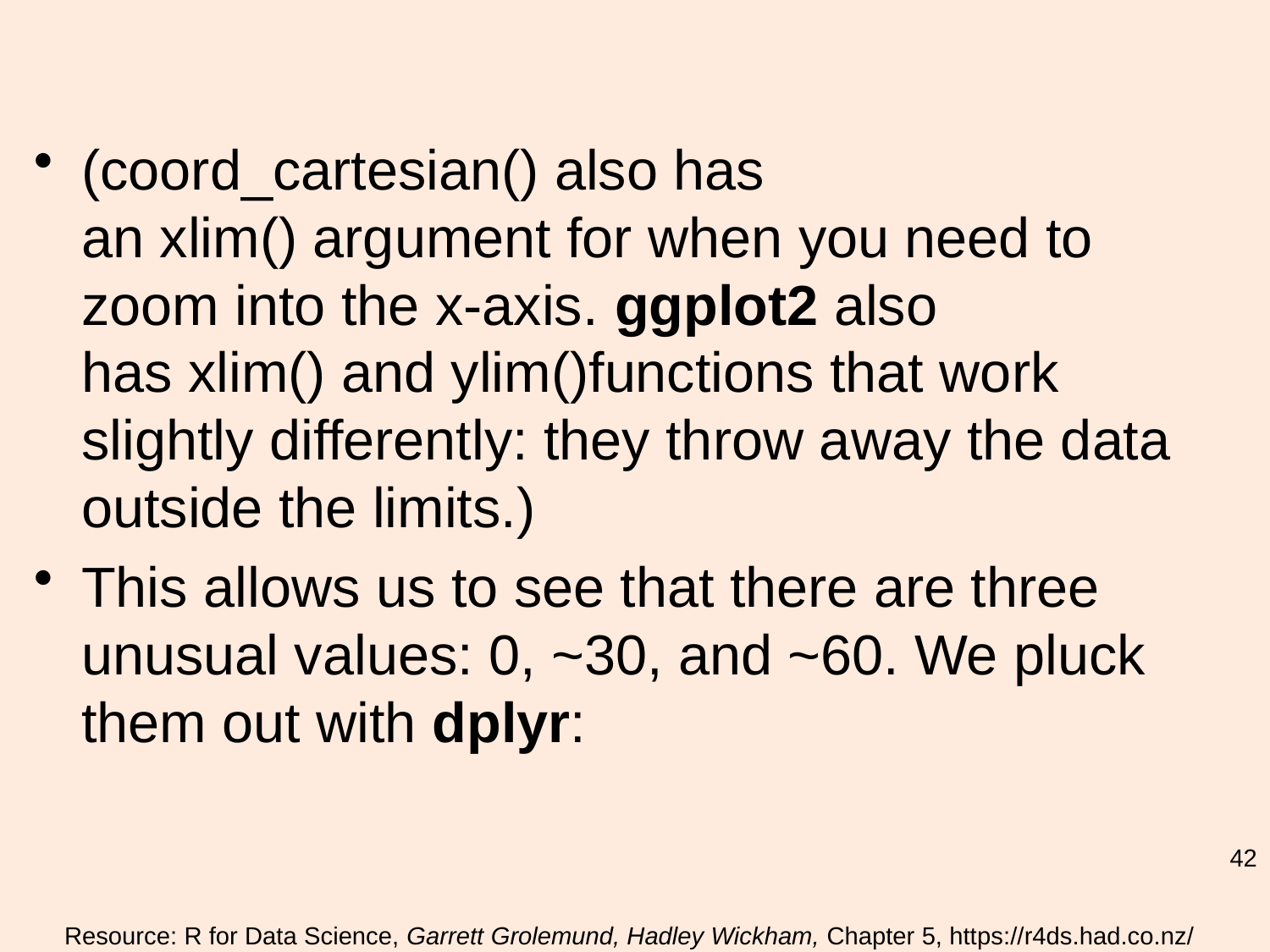

#
(coord_cartesian() also has an xlim() argument for when you need to zoom into the x-axis. ggplot2 also has xlim() and ylim()functions that work slightly differently: they throw away the data outside the limits.)
This allows us to see that there are three unusual values: 0, ~30, and ~60. We pluck them out with dplyr:

42
Resource: R for Data Science, Garrett Grolemund, Hadley Wickham, Chapter 5, https://r4ds.had.co.nz/